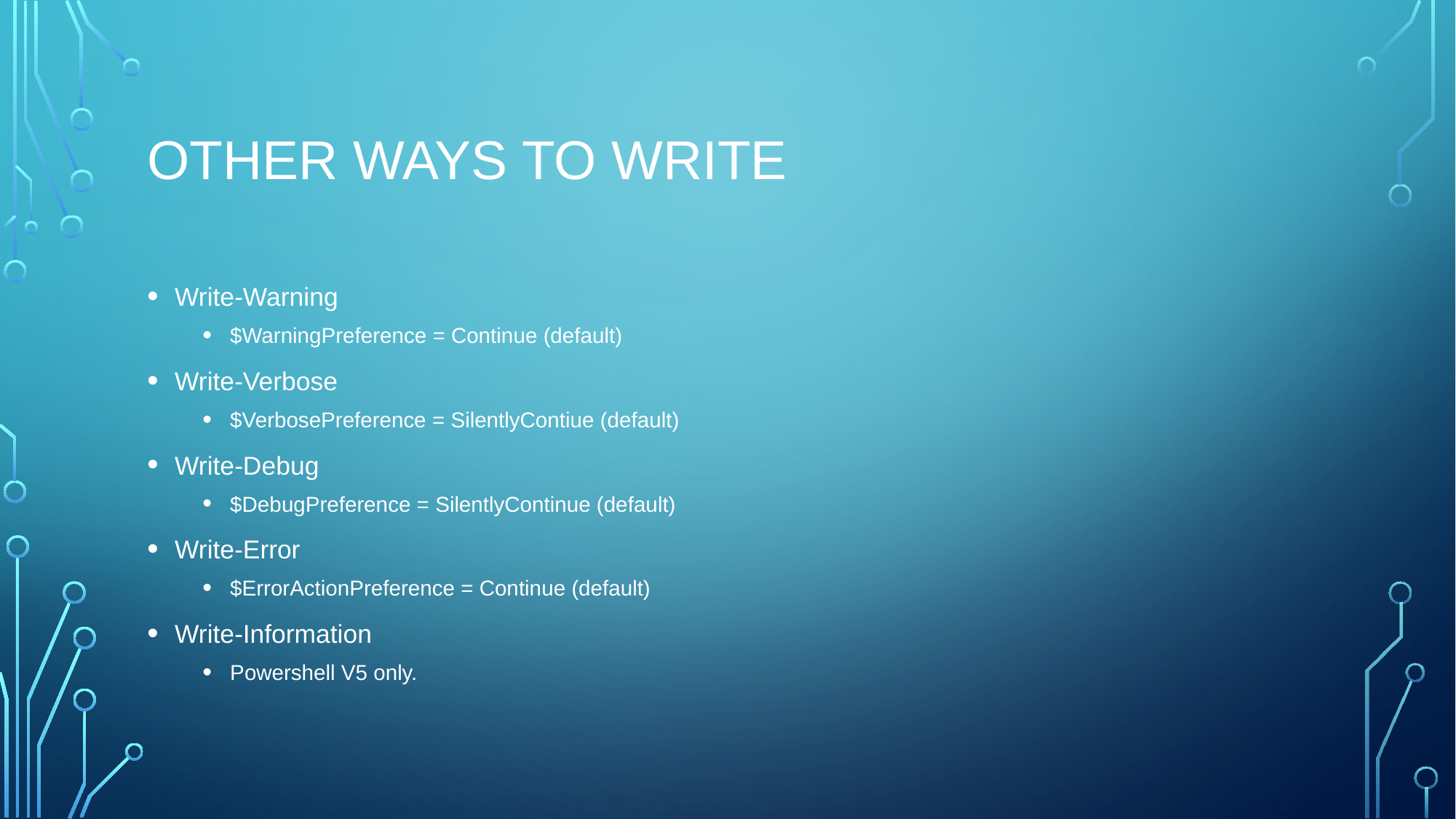

# Other ways to write
Write-Warning
$WarningPreference = Continue (default)
Write-Verbose
$VerbosePreference = SilentlyContiue (default)
Write-Debug
$DebugPreference = SilentlyContinue (default)
Write-Error
$ErrorActionPreference = Continue (default)
Write-Information
Powershell V5 only.